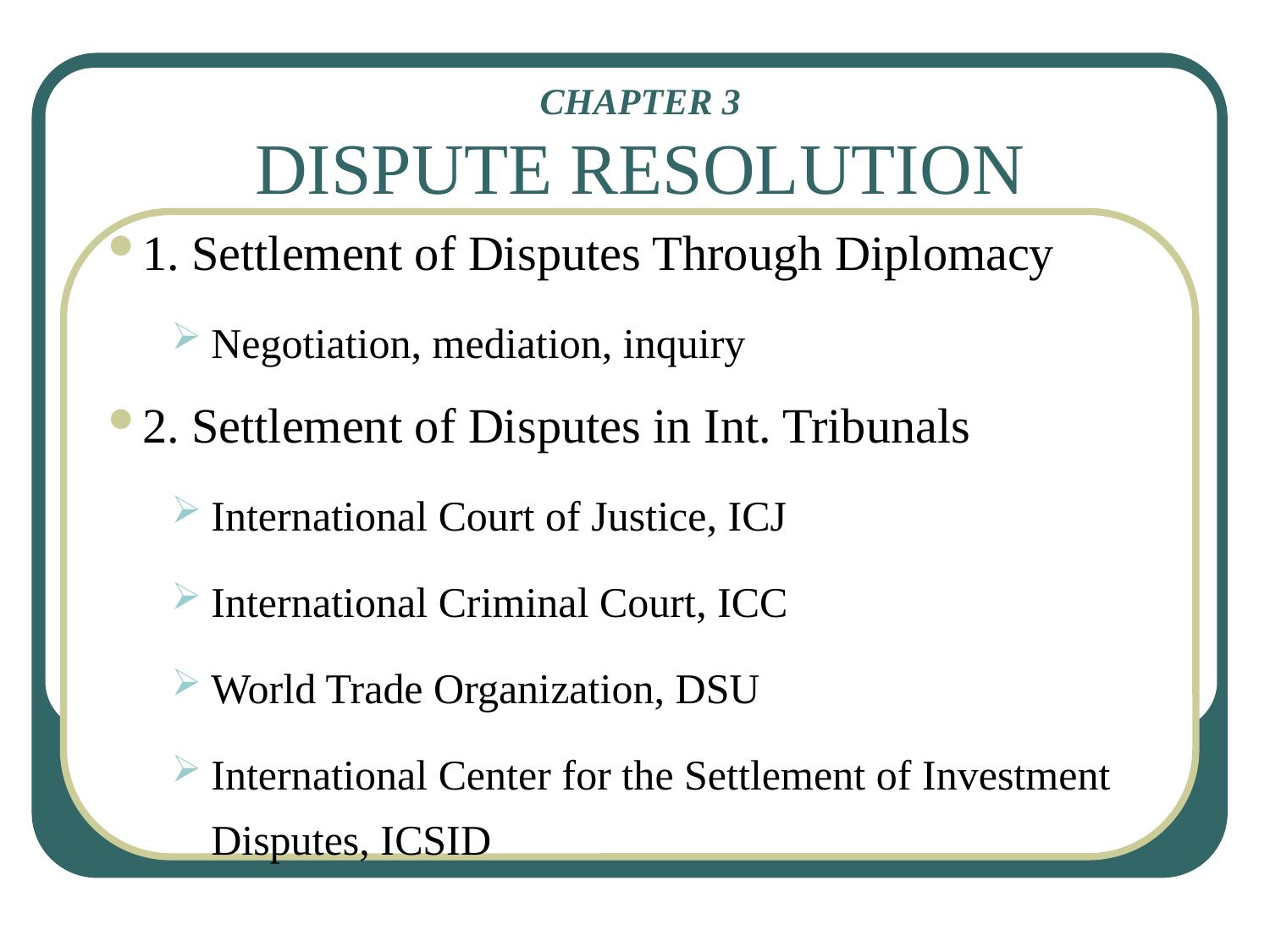

# CHAPTER 3 DISPUTE RESOLUTION
1. Settlement of Disputes Through Diplomacy
Negotiation, mediation, inquiry
2. Settlement of Disputes in Int. Tribunals
International Court of Justice, ICJ
International Criminal Court, ICC
World Trade Organization, DSU
International Center for the Settlement of Investment Disputes, ICSID